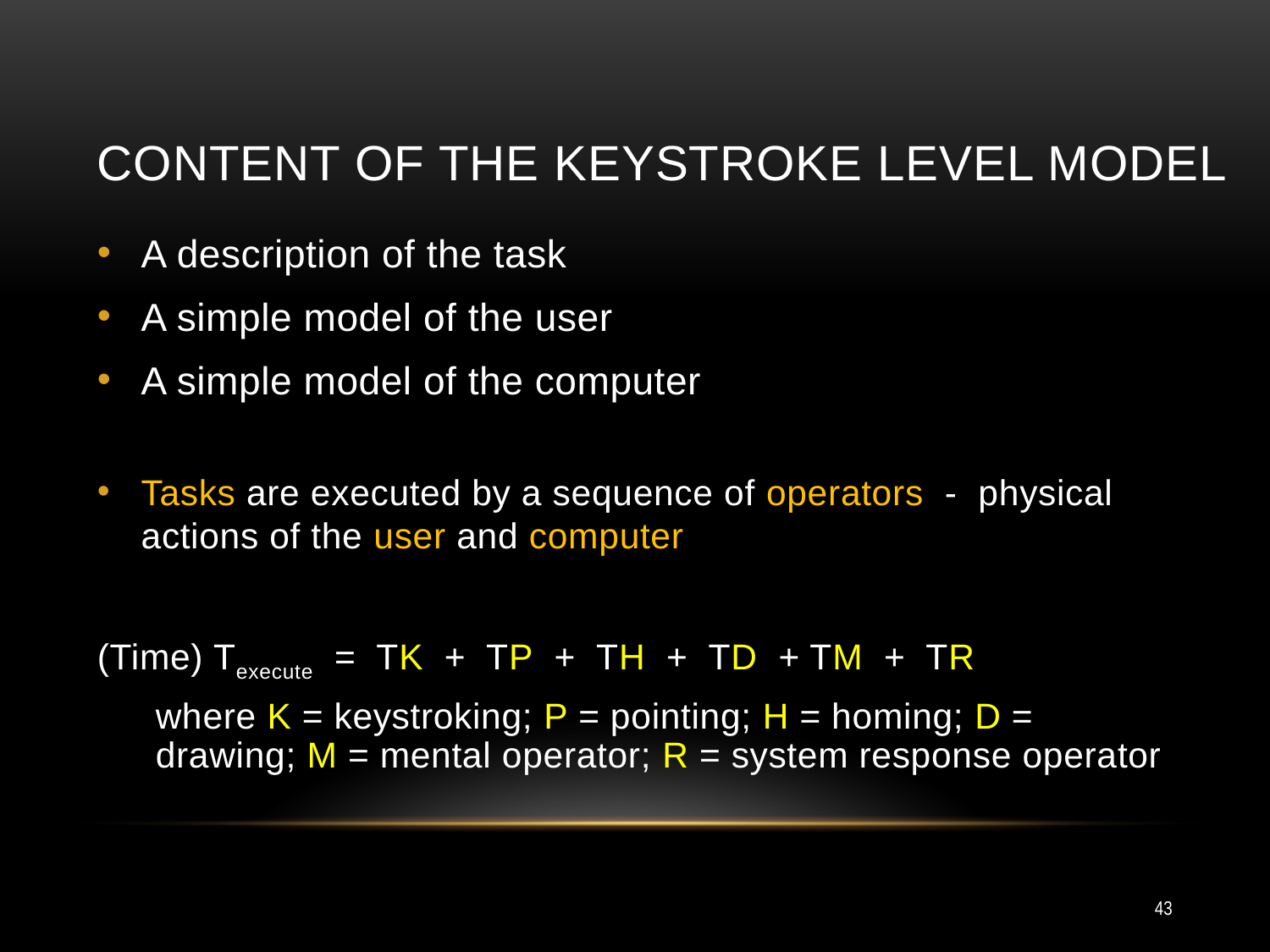

# Content of the Keystroke Level Model
A description of the task
A simple model of the user
A simple model of the computer

Tasks are executed by a sequence of operators  -  physical actions of the user and computer

(Time) Texecute  =  TK  +  TP  +  TH  +  TD  + TM  +  TR
where K = keystroking; P = pointing; H = homing; D = drawing; M = mental operator; R = system response operator

43